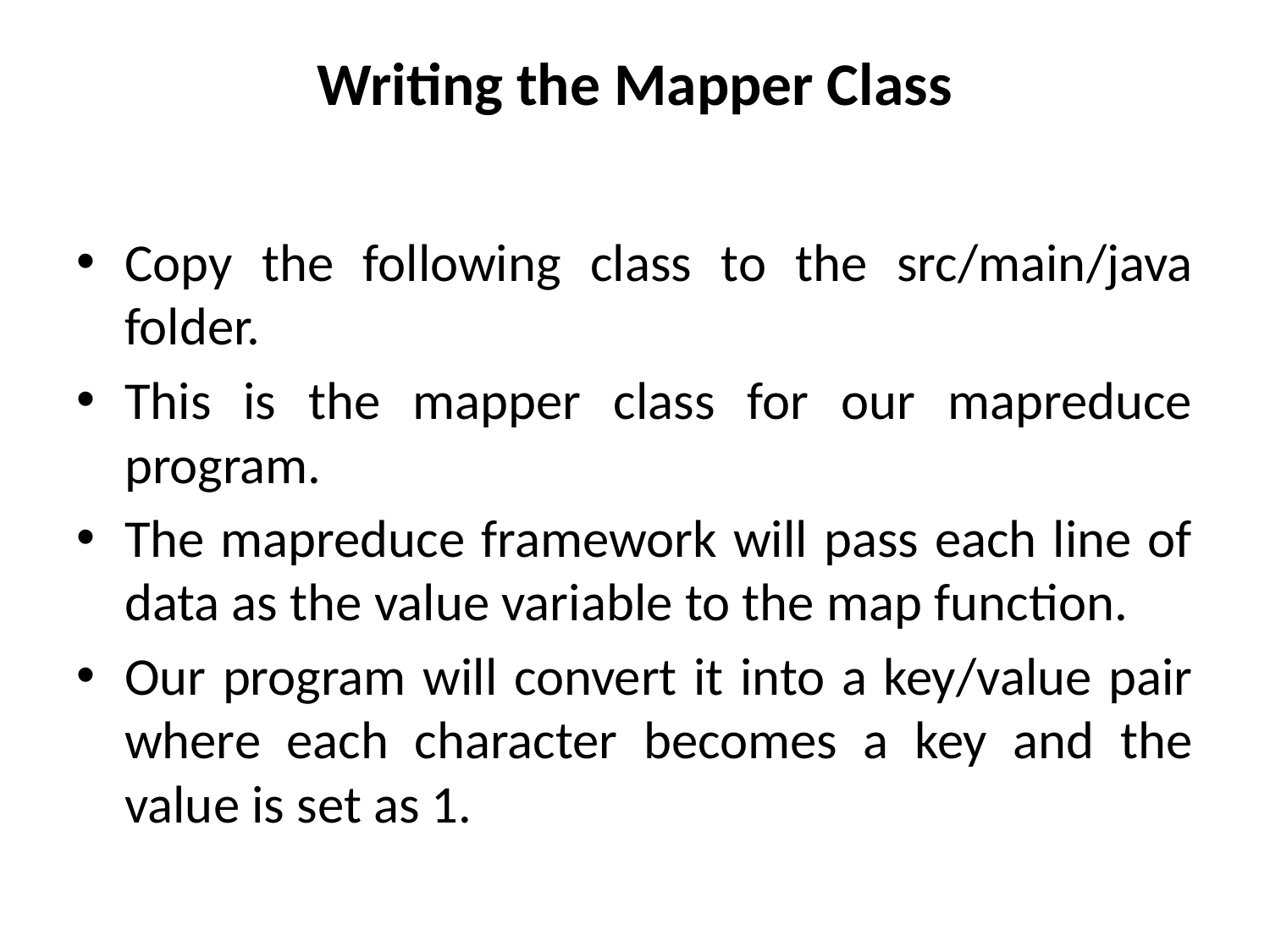

# Writing the Mapper Class
Copy the following class to the src/main/java folder.
This is the mapper class for our mapreduce program.
The mapreduce framework will pass each line of data as the value variable to the map function.
Our program will convert it into a key/value pair where each character becomes a key and the value is set as 1.